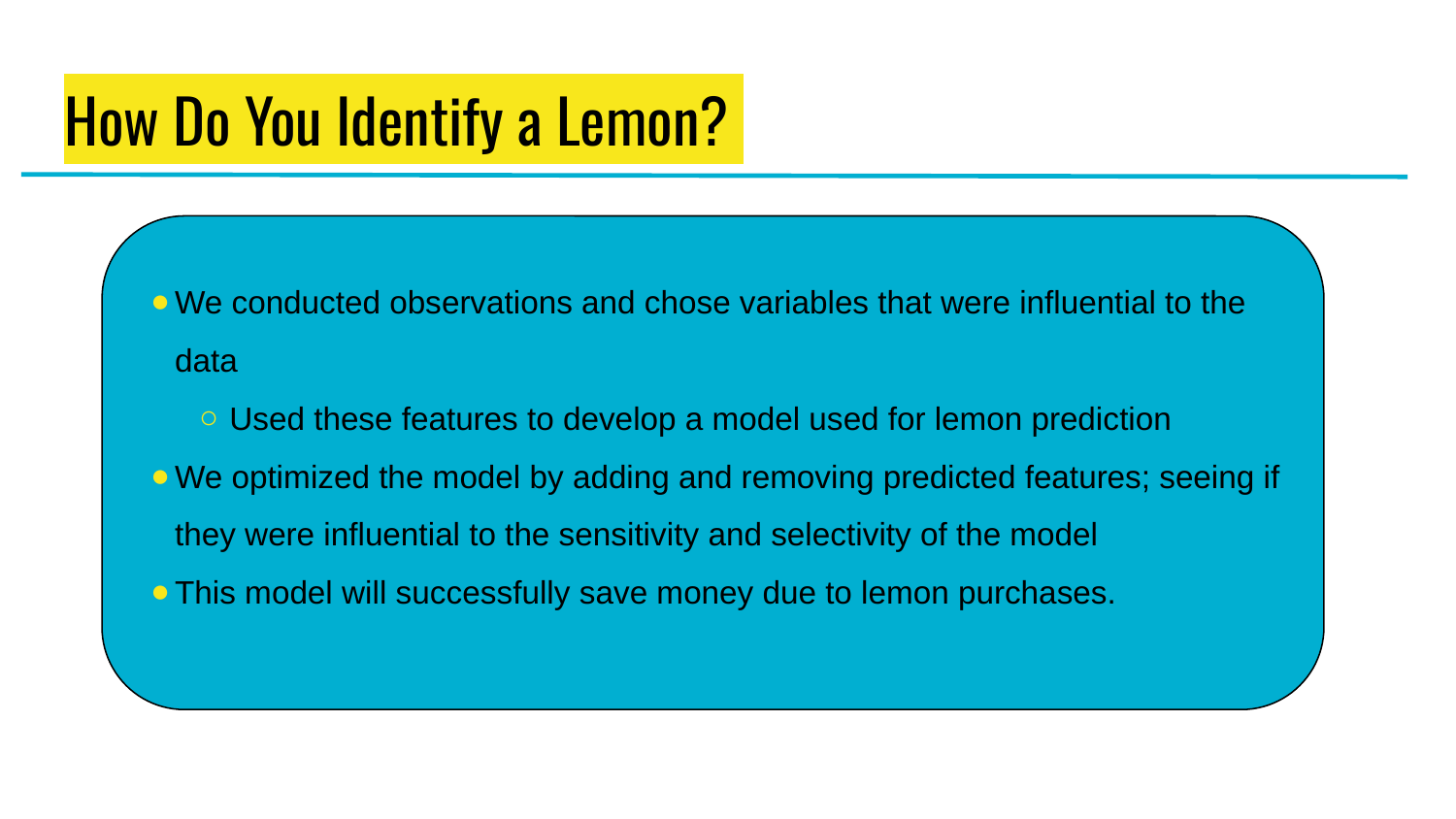

# How Do You Identify a Lemon?

We conducted observations and chose variables that were influential to the data
Used these features to develop a model used for lemon prediction
We optimized the model by adding and removing predicted features; seeing if they were influential to the sensitivity and selectivity of the model
This model will successfully save money due to lemon purchases.